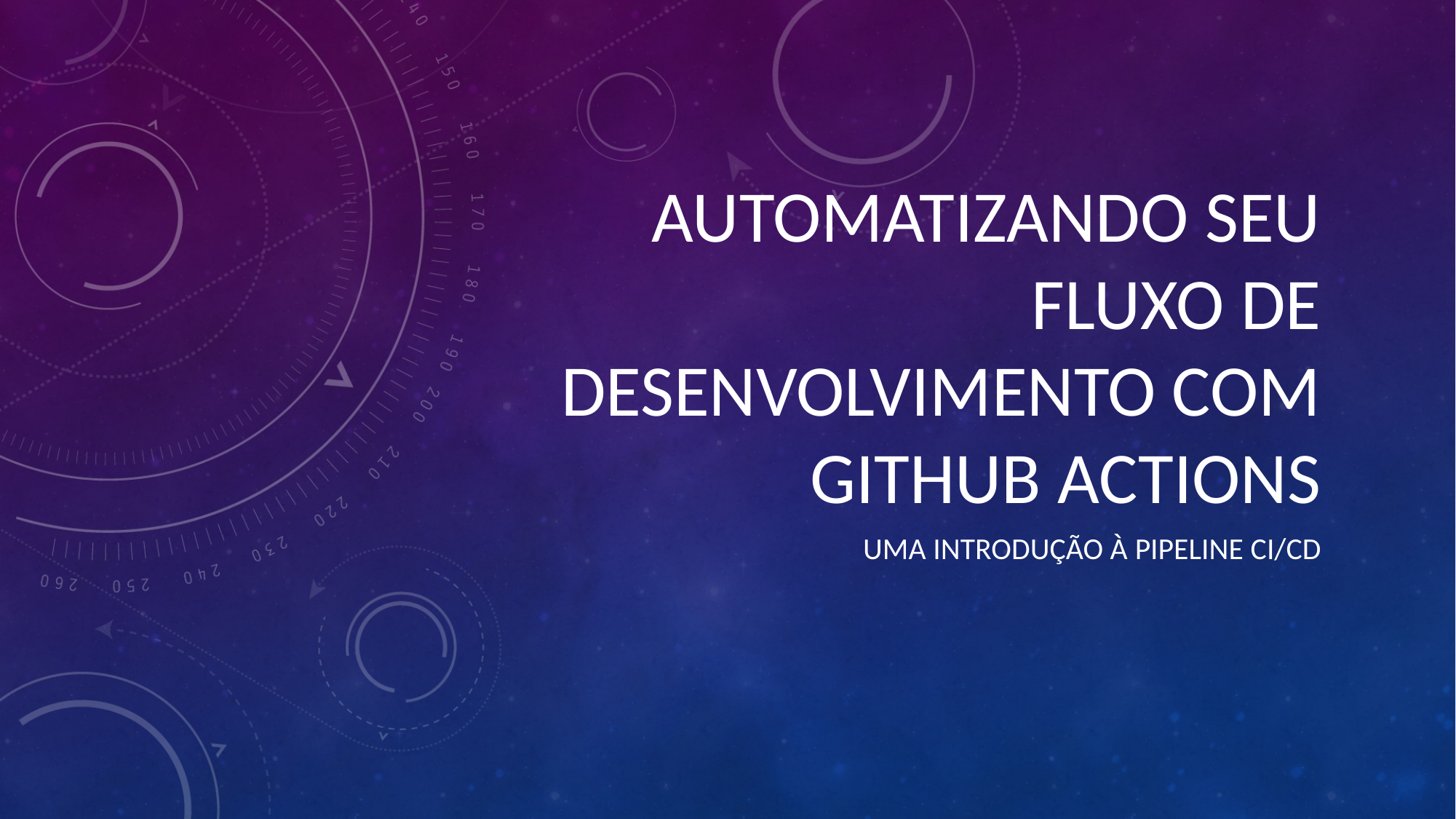

# Automatizando seu Fluxo de Desenvolvimento com GitHub Actions
Uma Introdução à Pipeline CI/CD